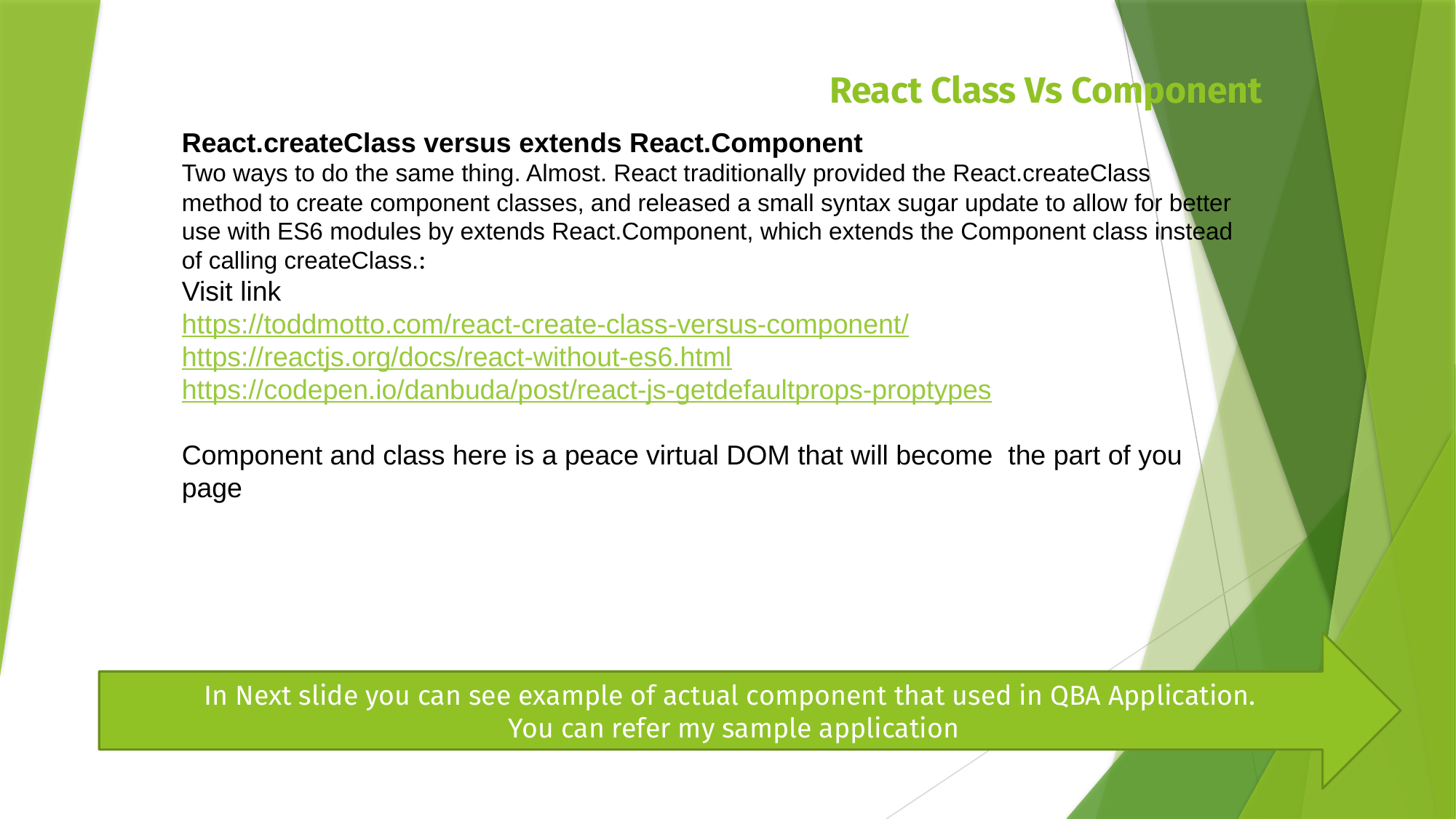

# React Class Vs Component
React.createClass versus extends React.Component
Two ways to do the same thing. Almost. React traditionally provided the React.createClass method to create component classes, and released a small syntax sugar update to allow for better use with ES6 modules by extends React.Component, which extends the Component class instead of calling createClass.:
Visit link
https://toddmotto.com/react-create-class-versus-component/
https://reactjs.org/docs/react-without-es6.html
https://codepen.io/danbuda/post/react-js-getdefaultprops-proptypes

Component and class here is a peace virtual DOM that will become  the part of you page
In Next slide you can see example of actual component that used in QBA Application.
 You can refer my sample application